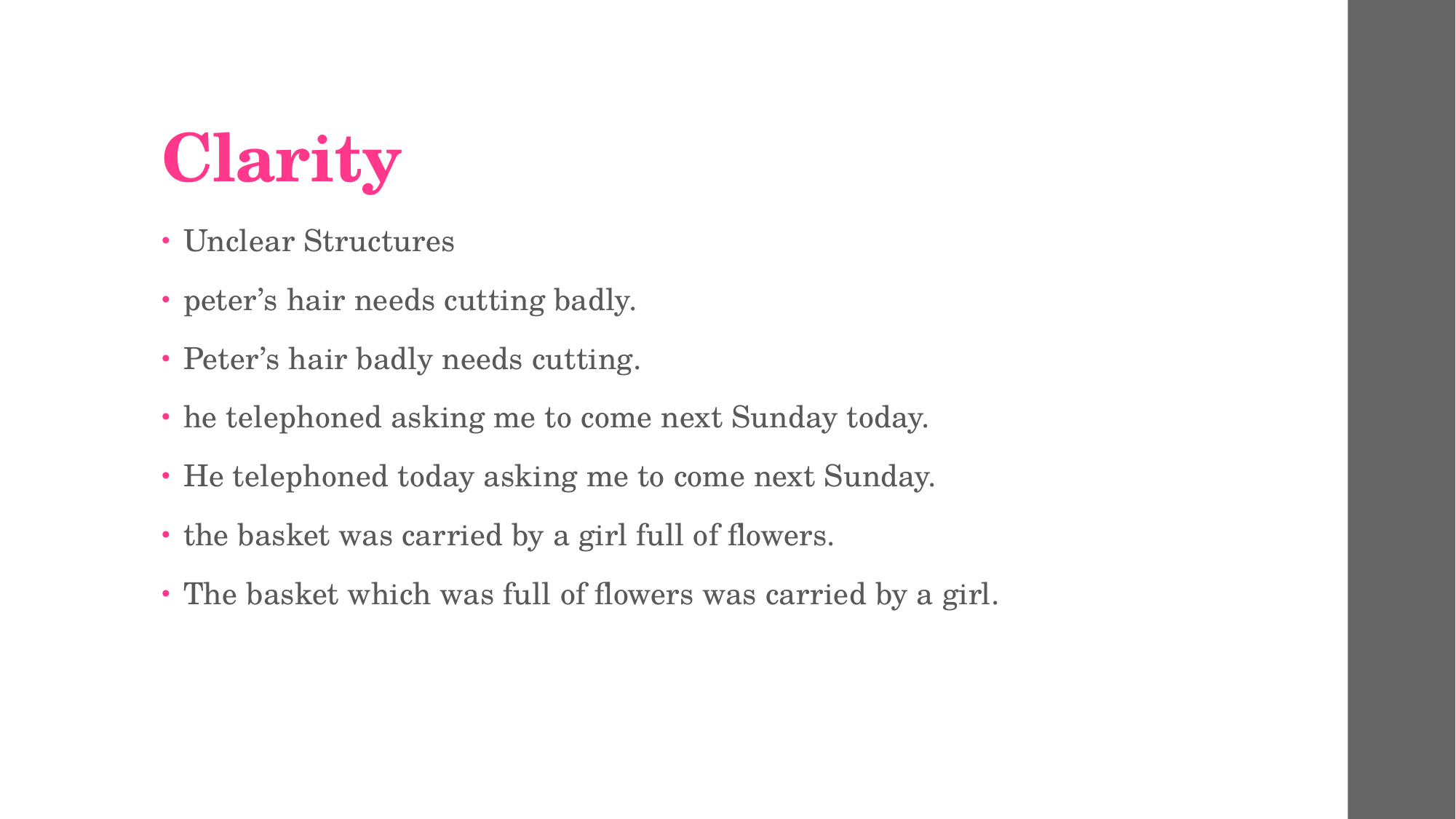

# Clarity
Unclear Structures
peter’s hair needs cutting badly.
Peter’s hair badly needs cutting.
he telephoned asking me to come next Sunday today.
He telephoned today asking me to come next Sunday.
the basket was carried by a girl full of flowers.
The basket which was full of flowers was carried by a girl.